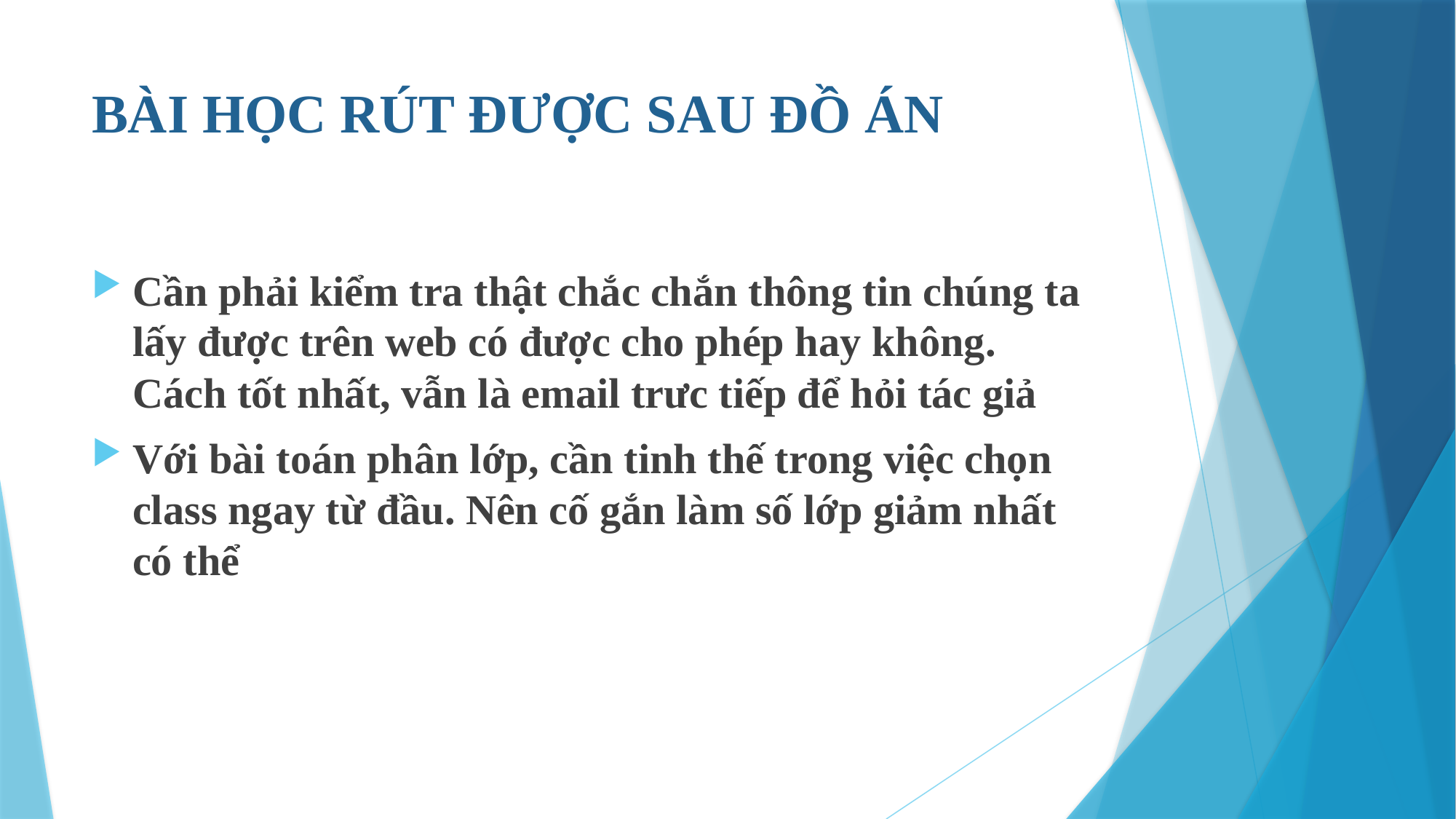

# BÀI HỌC RÚT ĐƯỢC SAU ĐỒ ÁN
Cần phải kiểm tra thật chắc chắn thông tin chúng ta lấy được trên web có được cho phép hay không. Cách tốt nhất, vẫn là email trưc tiếp để hỏi tác giả
Với bài toán phân lớp, cần tinh thế trong việc chọn class ngay từ đầu. Nên cố gắn làm số lớp giảm nhất có thể